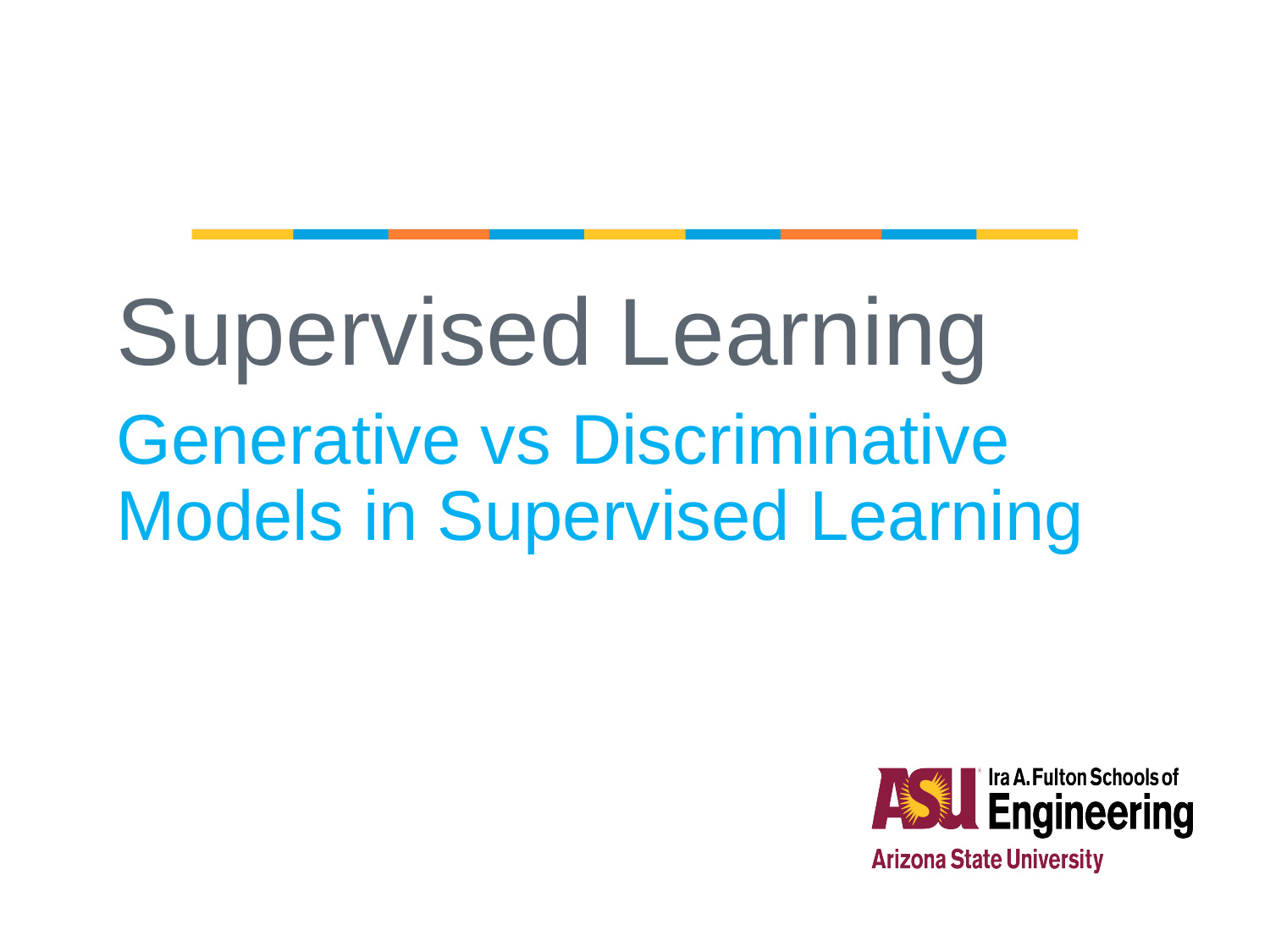

Supervised Learning
Generative vs Discriminative Models in Supervised Learning